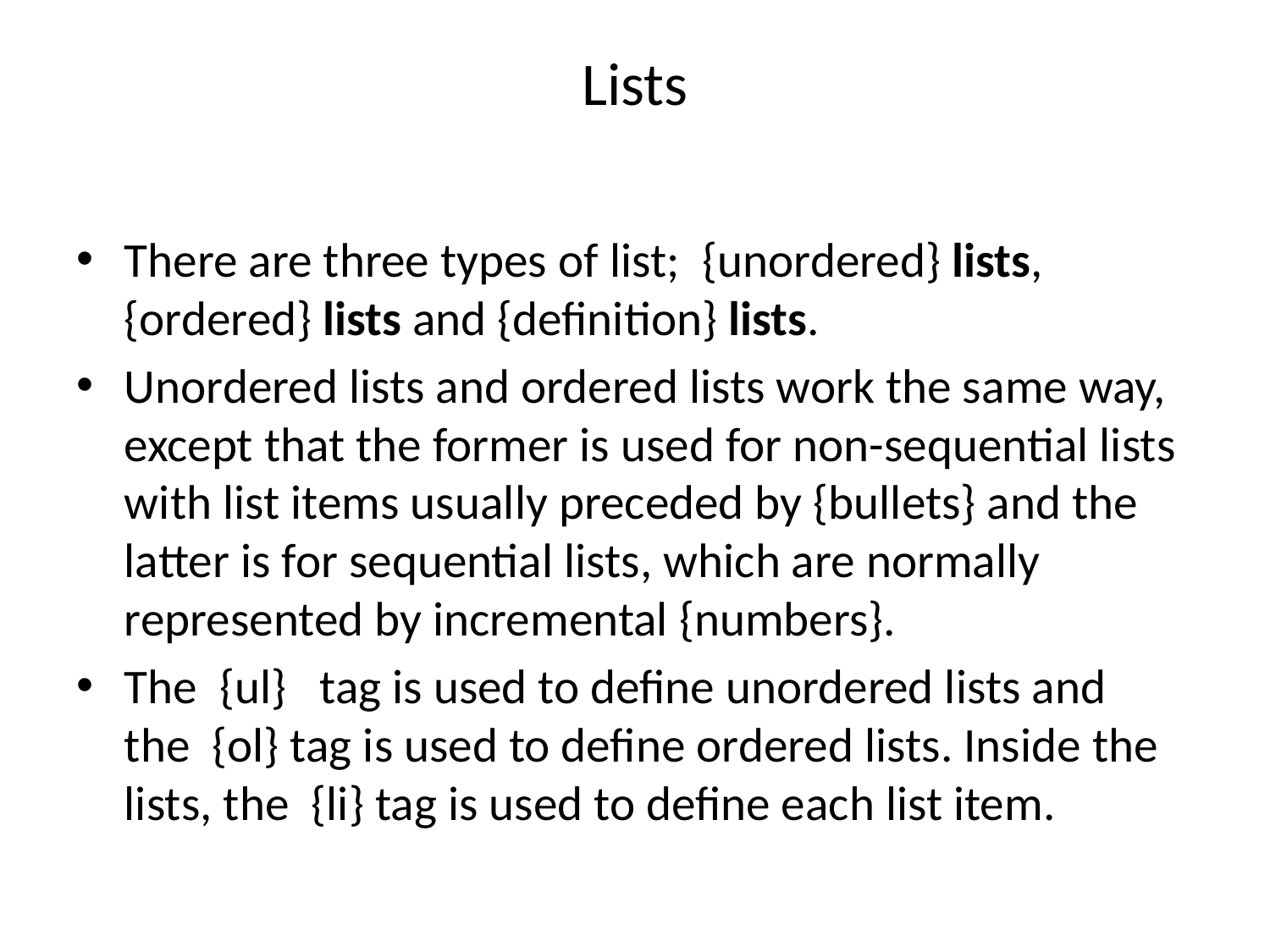

# Lists
There are three types of list;  {unordered} lists,  {ordered} lists and {definition} lists.
Unordered lists and ordered lists work the same way, except that the former is used for non-sequential lists with list items usually preceded by {bullets} and the latter is for sequential lists, which are normally represented by incremental {numbers}.
The  {ul}   tag is used to define unordered lists and the  {ol} tag is used to define ordered lists. Inside the lists, the  {li} tag is used to define each list item.